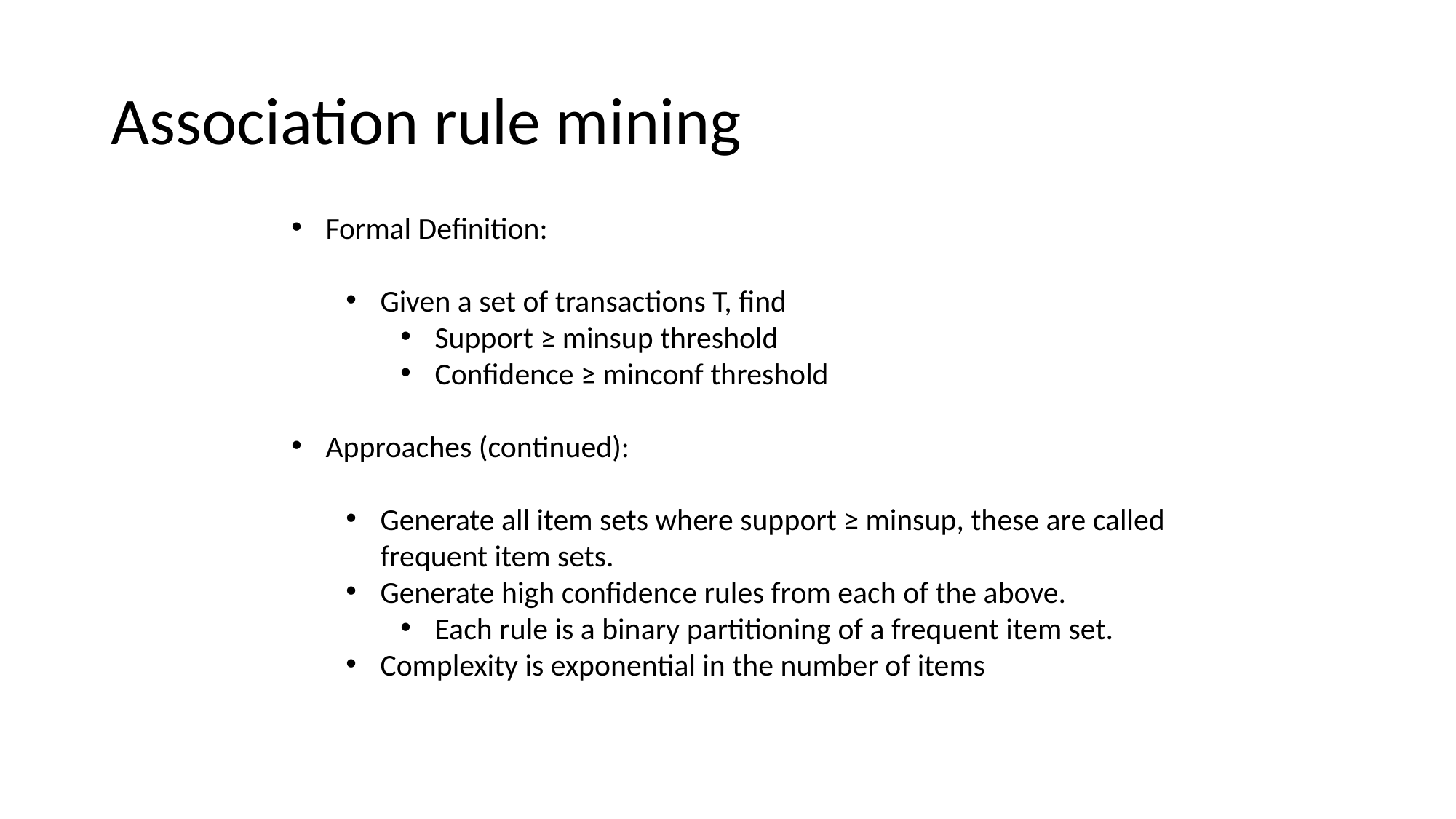

# Association rule mining
Formal Definition:

Given a set of transactions T, find
Support ≥ minsup threshold
Confidence ≥ minconf threshold

Approaches (continued):

Generate all item sets where support ≥ minsup, these are called frequent item sets.
Generate high confidence rules from each of the above.
Each rule is a binary partitioning of a frequent item set.
Complexity is exponential in the number of items